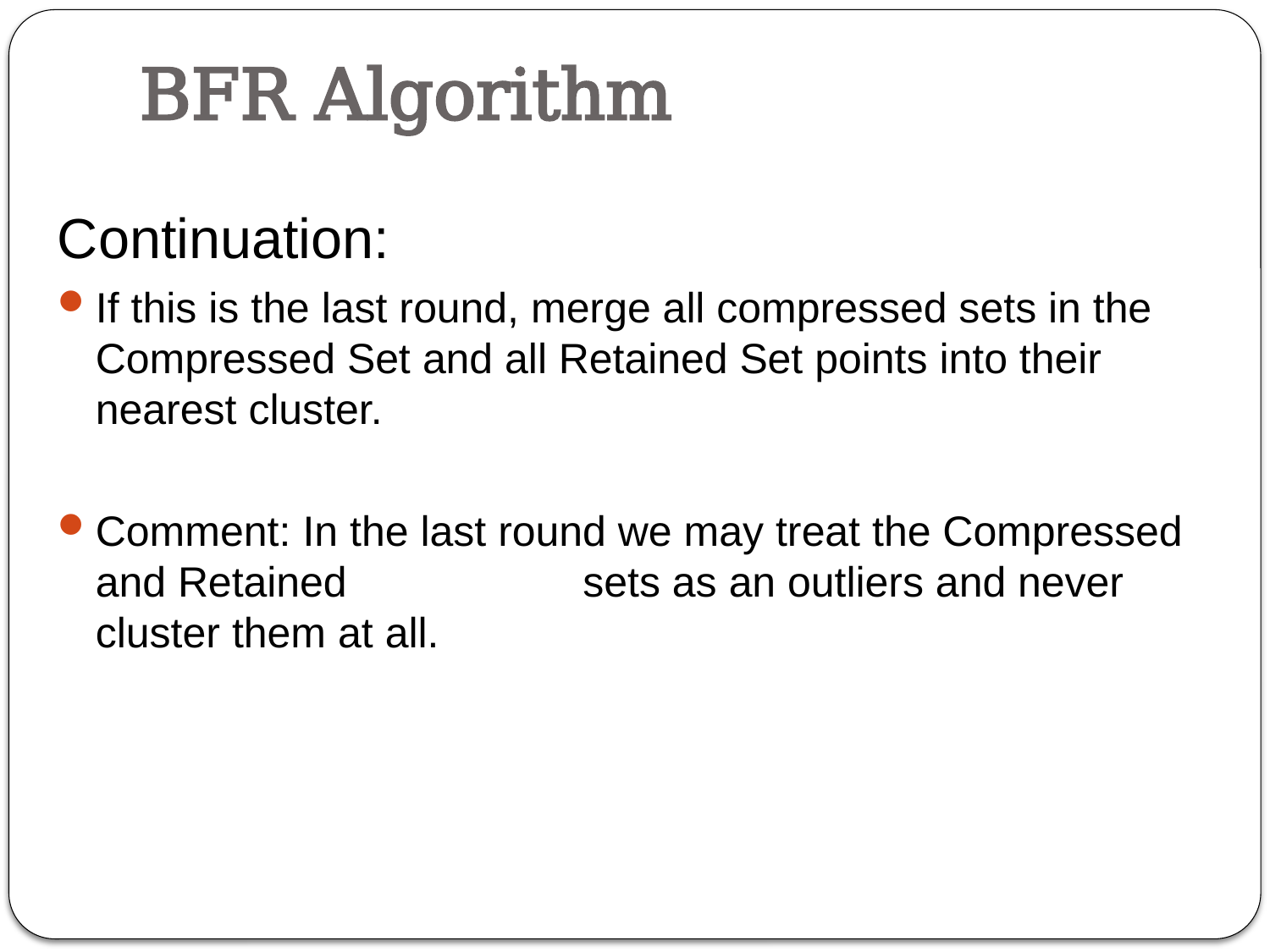

# BFR Algorithm
Continuation:
If this is the last round, merge all compressed sets in the Compressed Set and all Retained Set points into their nearest cluster.

Comment: In the last round we may treat the Compressed and Retained 	         sets as an outliers and never cluster them at all.